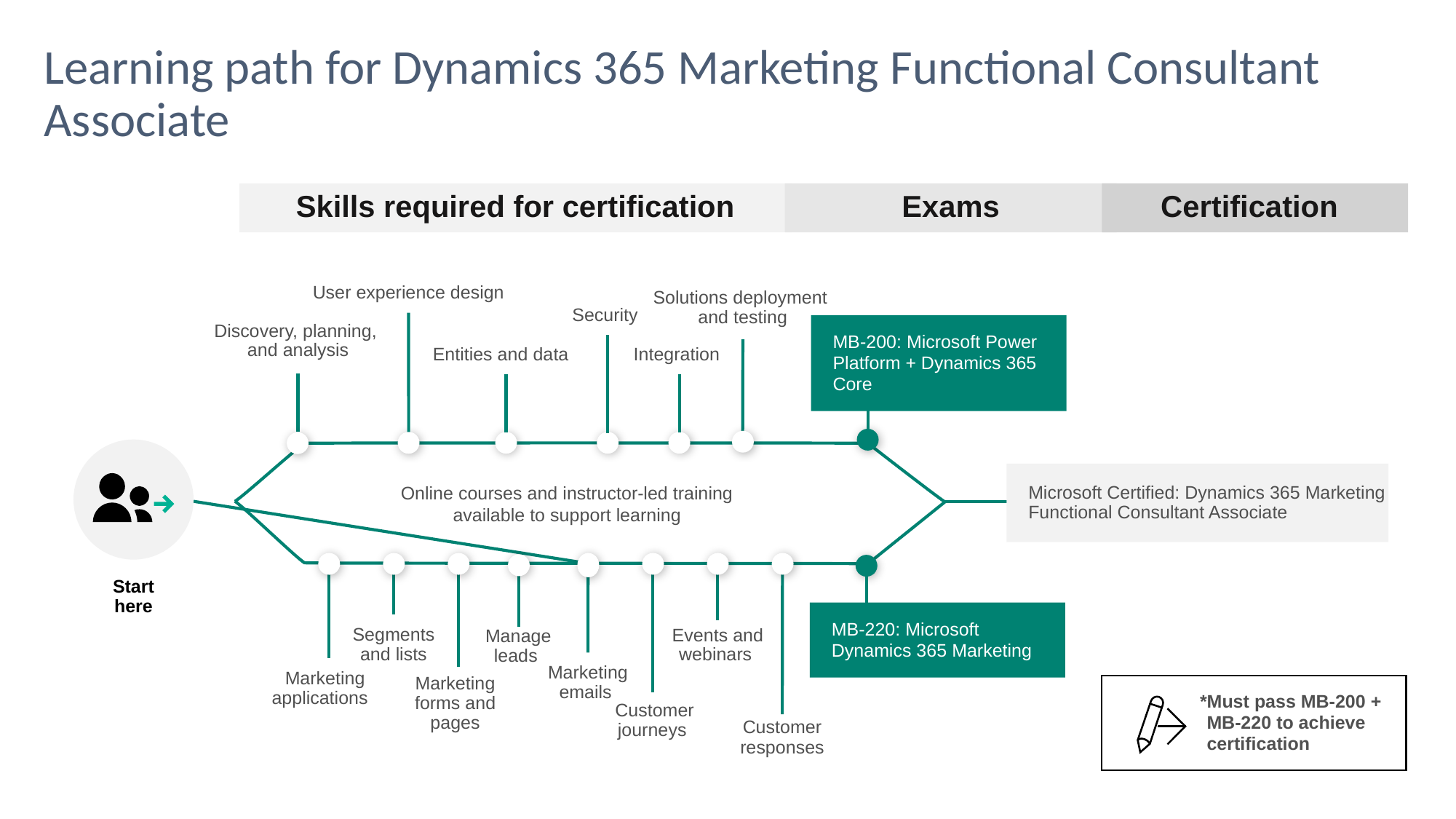

# Learning path for Dynamics 365 Marketing Functional Consultant Associate

Skills required for certification
Exams
Certification
User experience design

Solutions deployment
and testing

Security

Discovery, planning,
and analysis

MB-200: Microsoft Power Platform + Dynamics 365 Core

Entities and data

Integration

Microsoft Certified: Dynamics 365 Marketing Functional Consultant Associate
Online courses and instructor-led training available to support learning

Marketing applications

Segments and lists

Marketing forms and pages

Marketing emails

Customer journeys

Events and webinars

Customer responses

Manage leads

MB-220: Microsoft Dynamics 365 Marketing
Start here
*Must pass MB-200 + MB-220 to achieve certification

Exams
Skills required for certification